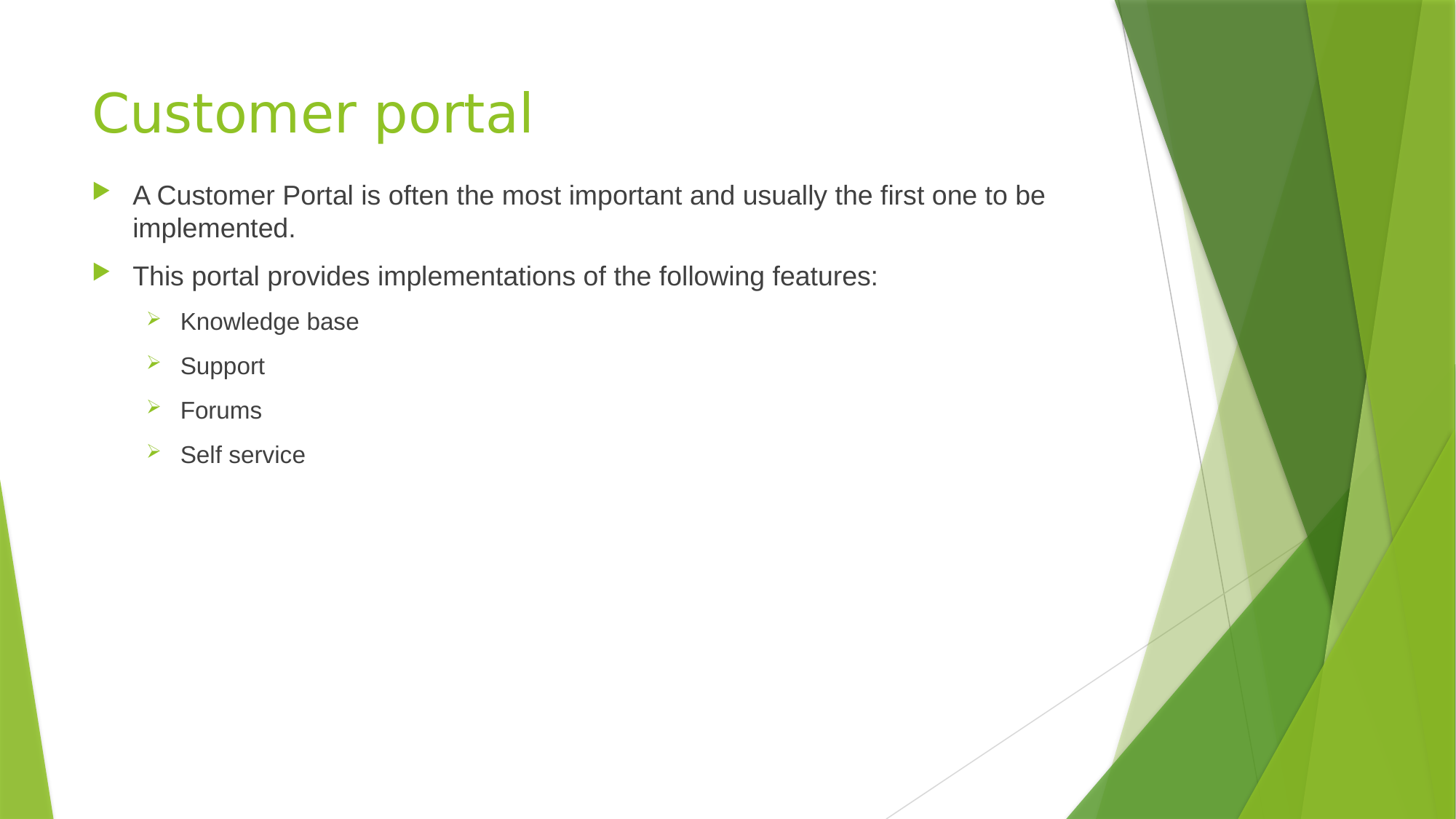

# Customer portal
A Customer Portal is often the most important and usually the first one to be implemented.
This portal provides implementations of the following features:
Knowledge base
Support
Forums
Self service